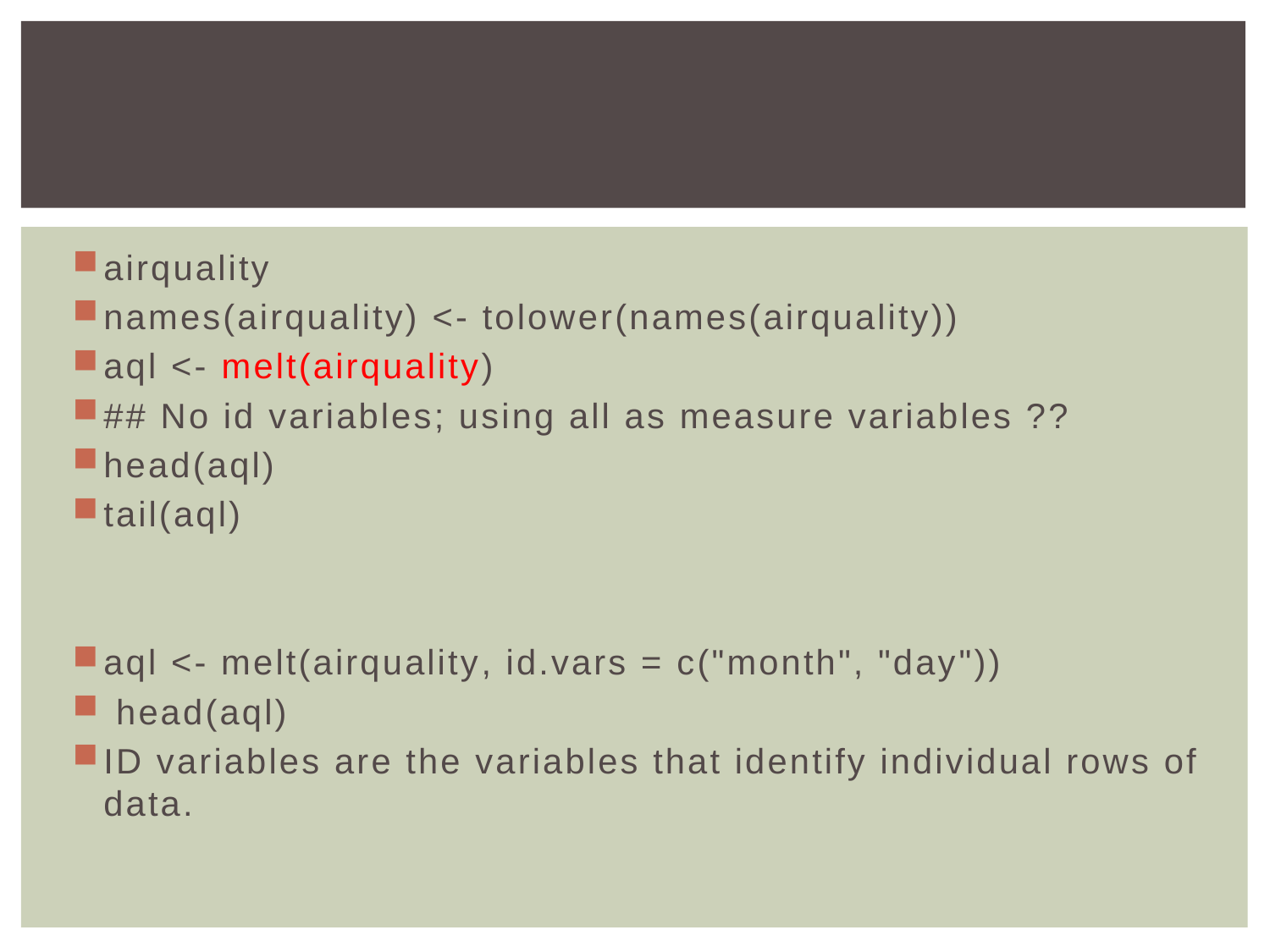

#
airquality
names(airquality) <- tolower(names(airquality))
aql <- melt(airquality)
## No id variables; using all as measure variables ??
head(aql)
tail(aql)

aql <- melt(airquality, id.vars = c("month", "day"))
 head(aql)
ID variables are the variables that identify individual rows of data.